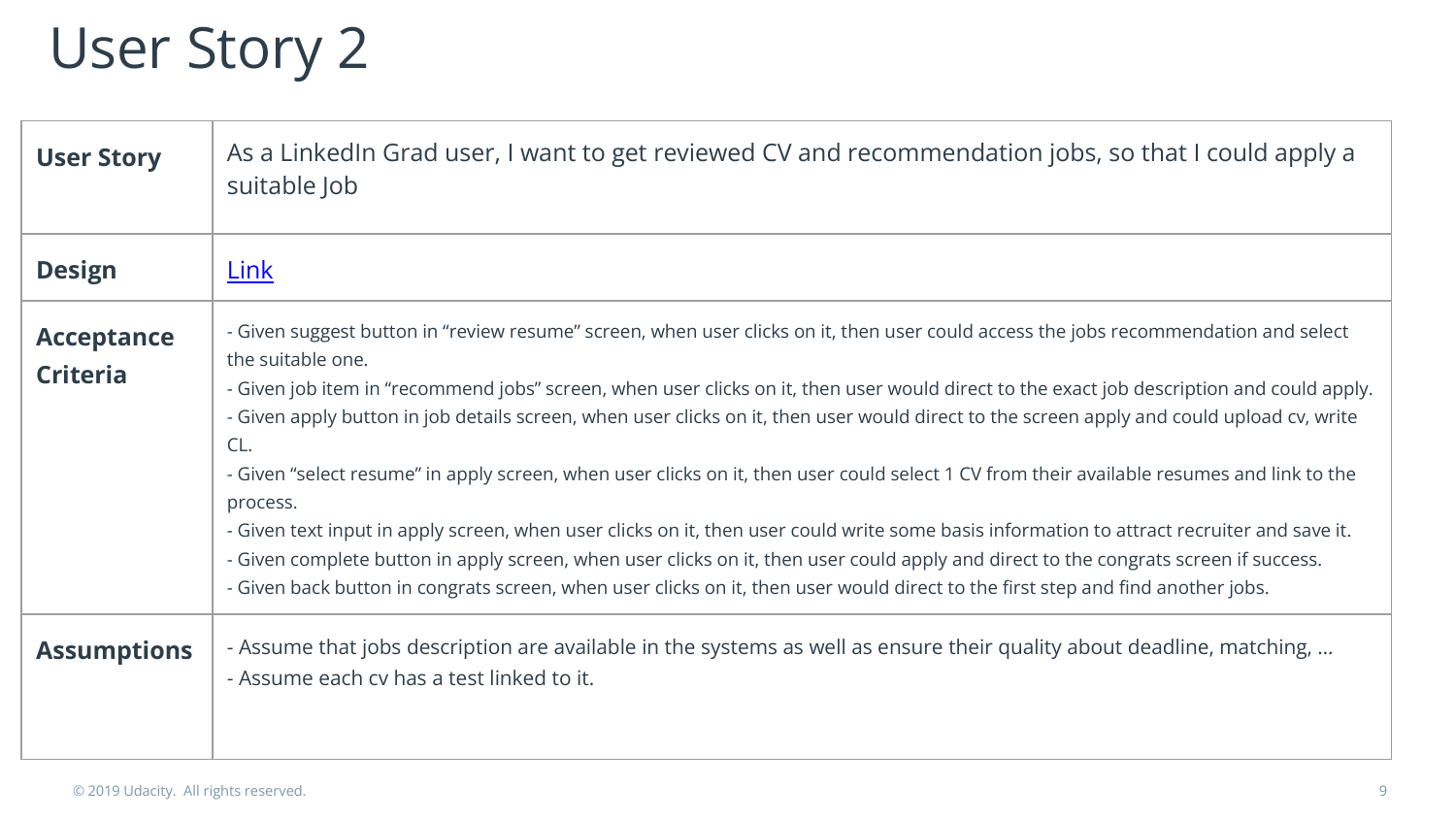

# User Story 2
| User Story | As a LinkedIn Grad user, I want to get reviewed CV and recommendation jobs, so that I could apply a suitable Job |
| --- | --- |
| Design | Link |
| Acceptance Criteria | - Given suggest button in “review resume” screen, when user clicks on it, then user could access the jobs recommendation and select the suitable one. - Given job item in “recommend jobs” screen, when user clicks on it, then user would direct to the exact job description and could apply. - Given apply button in job details screen, when user clicks on it, then user would direct to the screen apply and could upload cv, write CL. - Given “select resume” in apply screen, when user clicks on it, then user could select 1 CV from their available resumes and link to the process. - Given text input in apply screen, when user clicks on it, then user could write some basis information to attract recruiter and save it. - Given complete button in apply screen, when user clicks on it, then user could apply and direct to the congrats screen if success. - Given back button in congrats screen, when user clicks on it, then user would direct to the first step and find another jobs. |
| Assumptions | - Assume that jobs description are available in the systems as well as ensure their quality about deadline, matching, … - Assume each cv has a test linked to it. |
© 2019 Udacity.  All rights reserved.
9